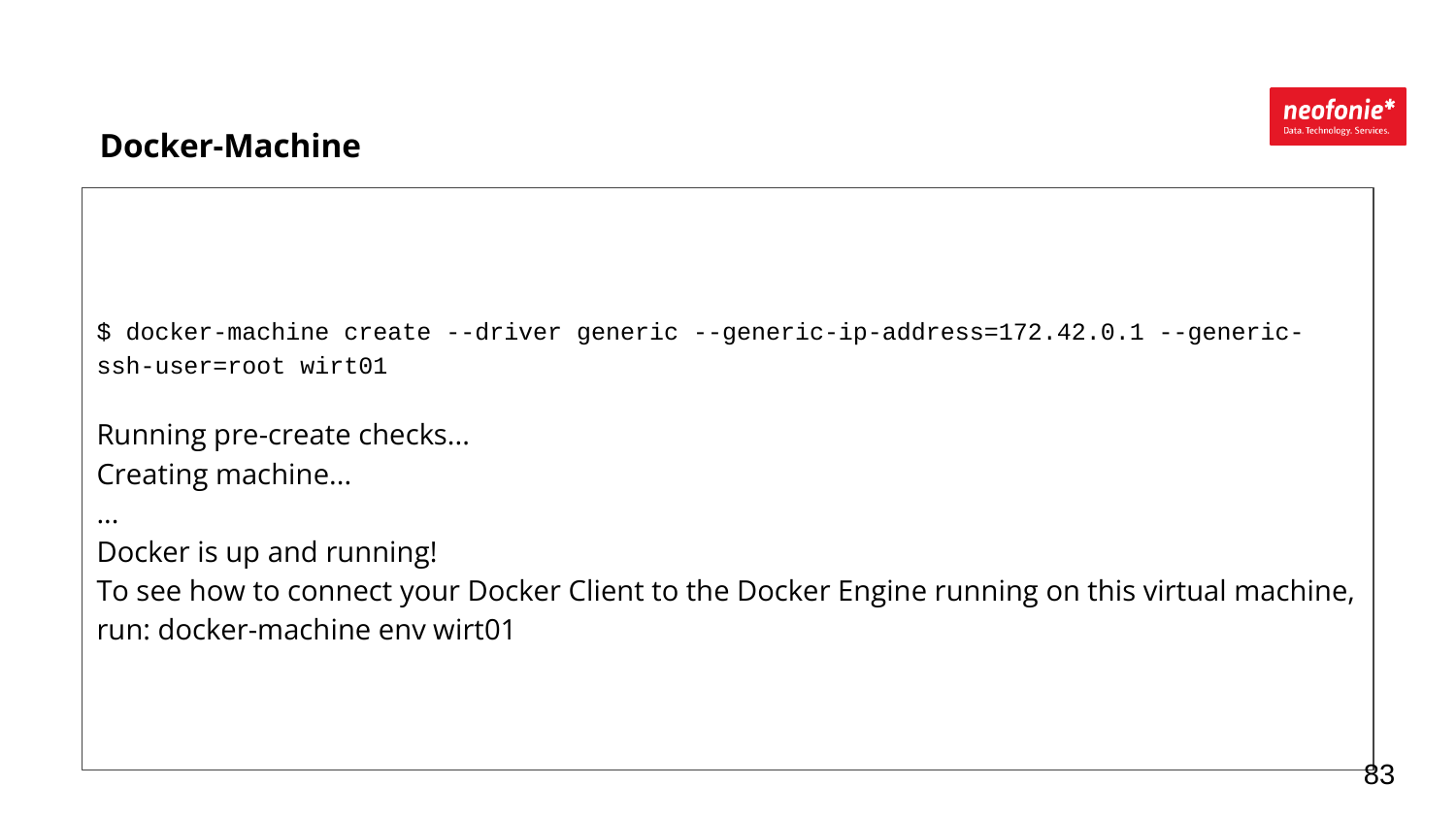

Docker-Machine
$ docker-machine create --driver generic --generic-ip-address=172.42.0.1 --generic-ssh-user=root wirt01

Running pre-create checks...
Creating machine...
...
Docker is up and running!
To see how to connect your Docker Client to the Docker Engine running on this virtual machine, run: docker-machine env wirt01
83